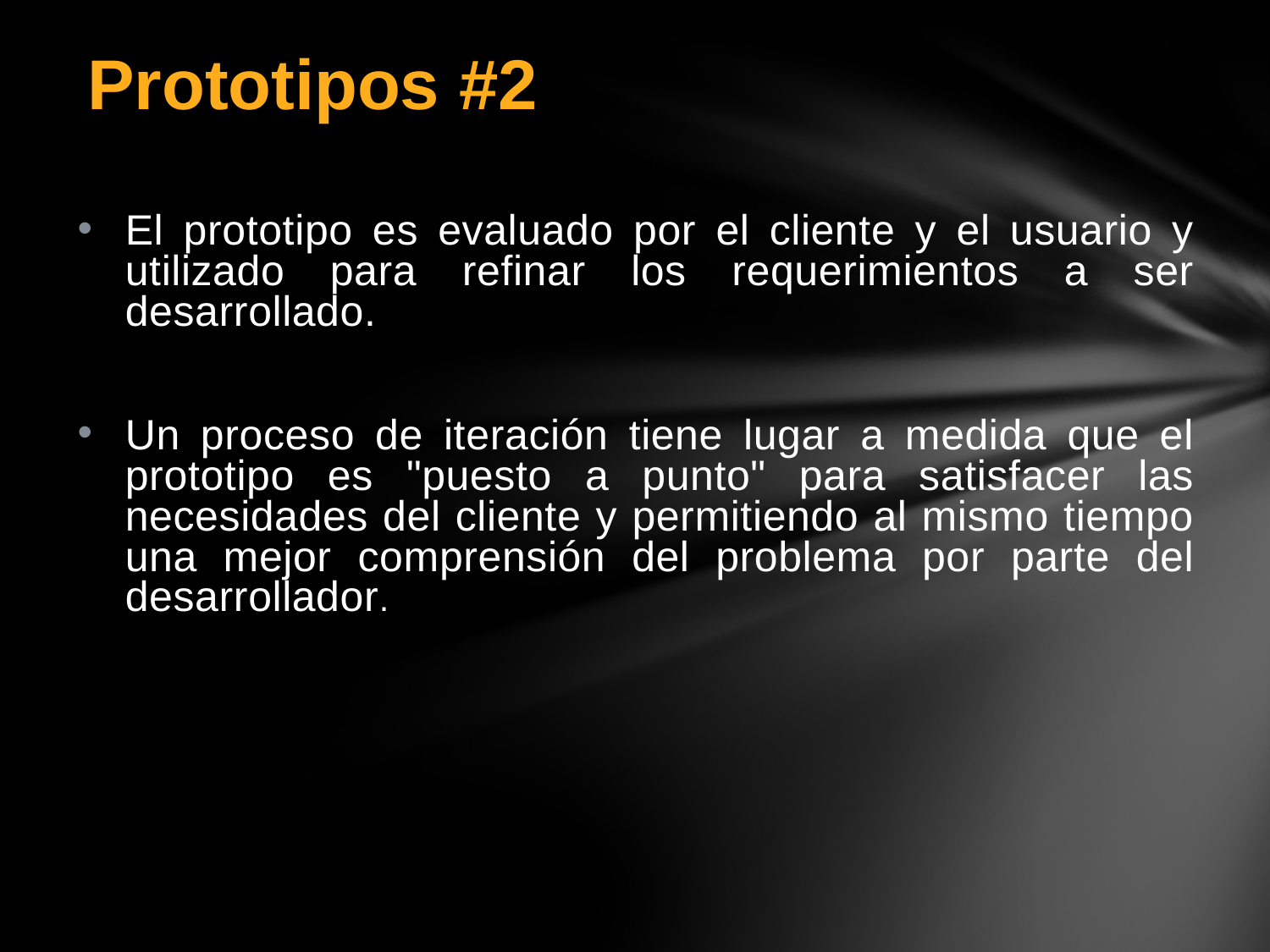

# Prototipos #2
El prototipo es evaluado por el cliente y el usuario y utilizado para refinar los requerimientos a ser desarrollado.

Un proceso de iteración tiene lugar a medida que el prototipo es "puesto a punto" para satisfacer las necesidades del cliente y permitiendo al mismo tiempo una mejor comprensión del problema por parte del desarrollador.